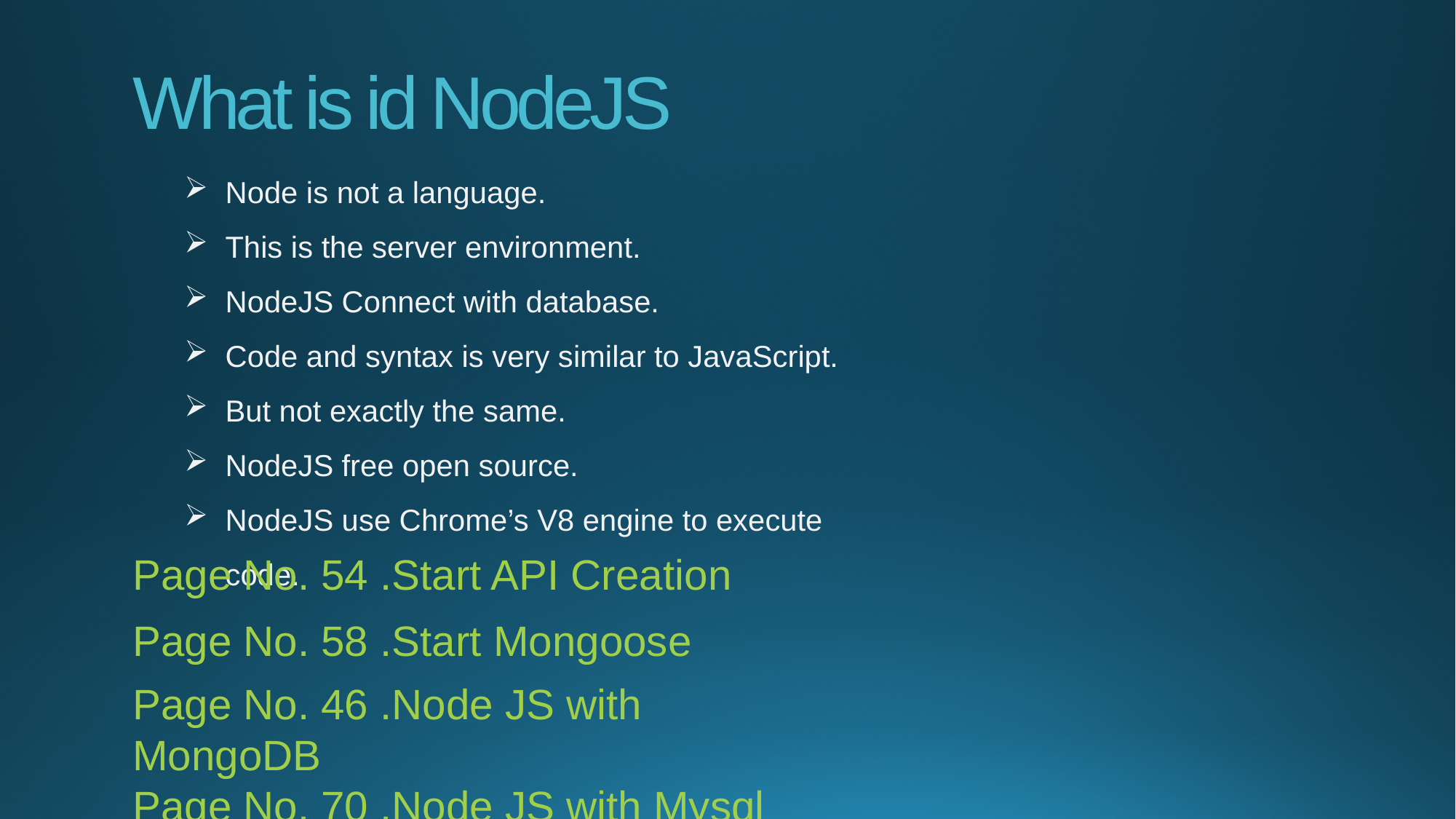

# What is id NodeJS
Node is not a language.
This is the server environment.
NodeJS Connect with database.
Code and syntax is very similar to JavaScript.
But not exactly the same.
NodeJS free open source.
NodeJS use Chrome’s V8 engine to execute code.
Page No. 54 .Start API Creation
Page No. 58 .Start Mongoose

Page No. 46 .Node JS with MongoDB
Page No. 70 .Node JS with Mysql